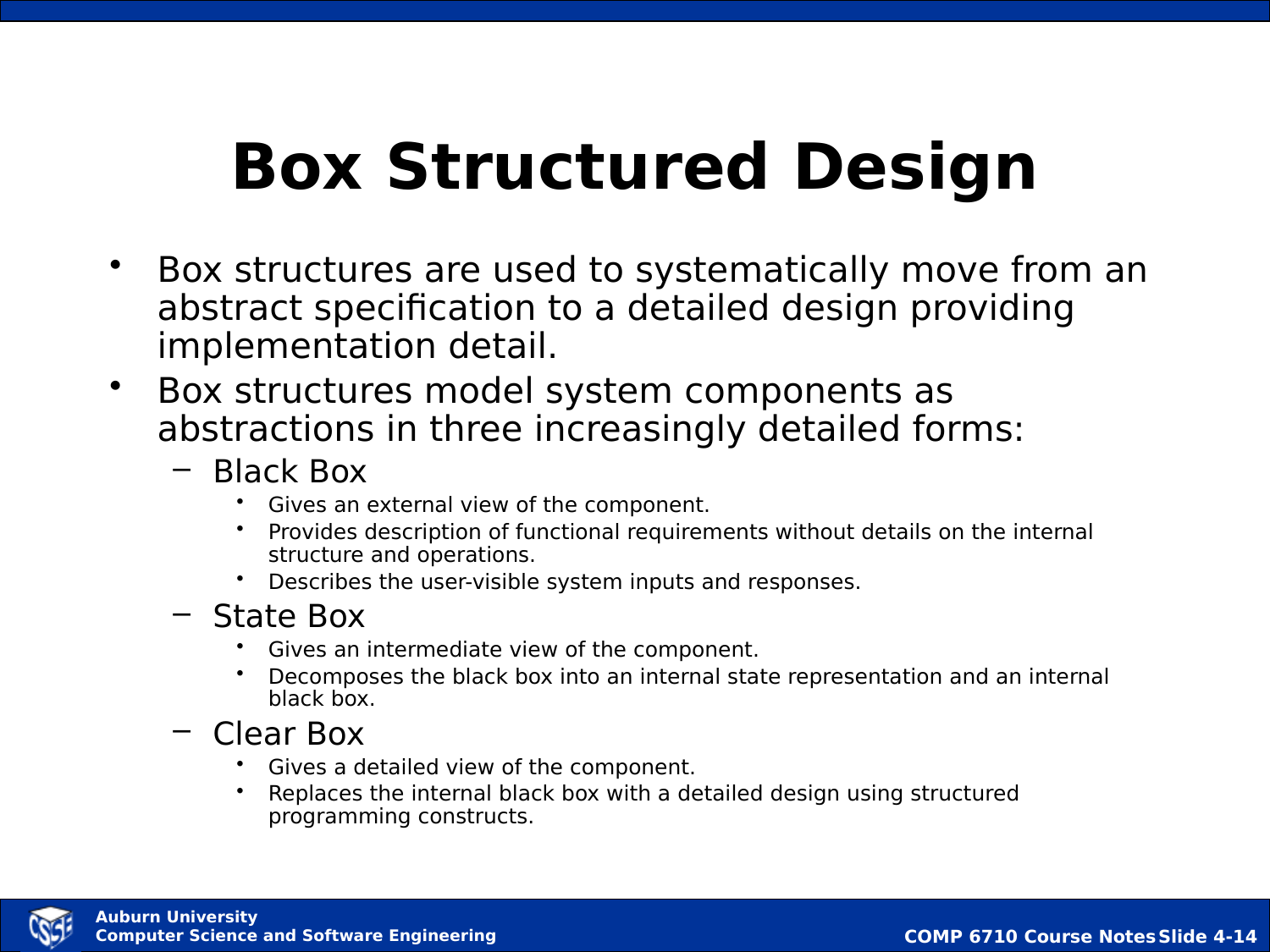

# Box Structured Design
Box structures are used to systematically move from an abstract specification to a detailed design providing implementation detail.
Box structures model system components as abstractions in three increasingly detailed forms:
Black Box
Gives an external view of the component.
Provides description of functional requirements without details on the internal structure and operations.
Describes the user-visible system inputs and responses.
State Box
Gives an intermediate view of the component.
Decomposes the black box into an internal state representation and an internal black box.
Clear Box
Gives a detailed view of the component.
Replaces the internal black box with a detailed design using structured programming constructs.